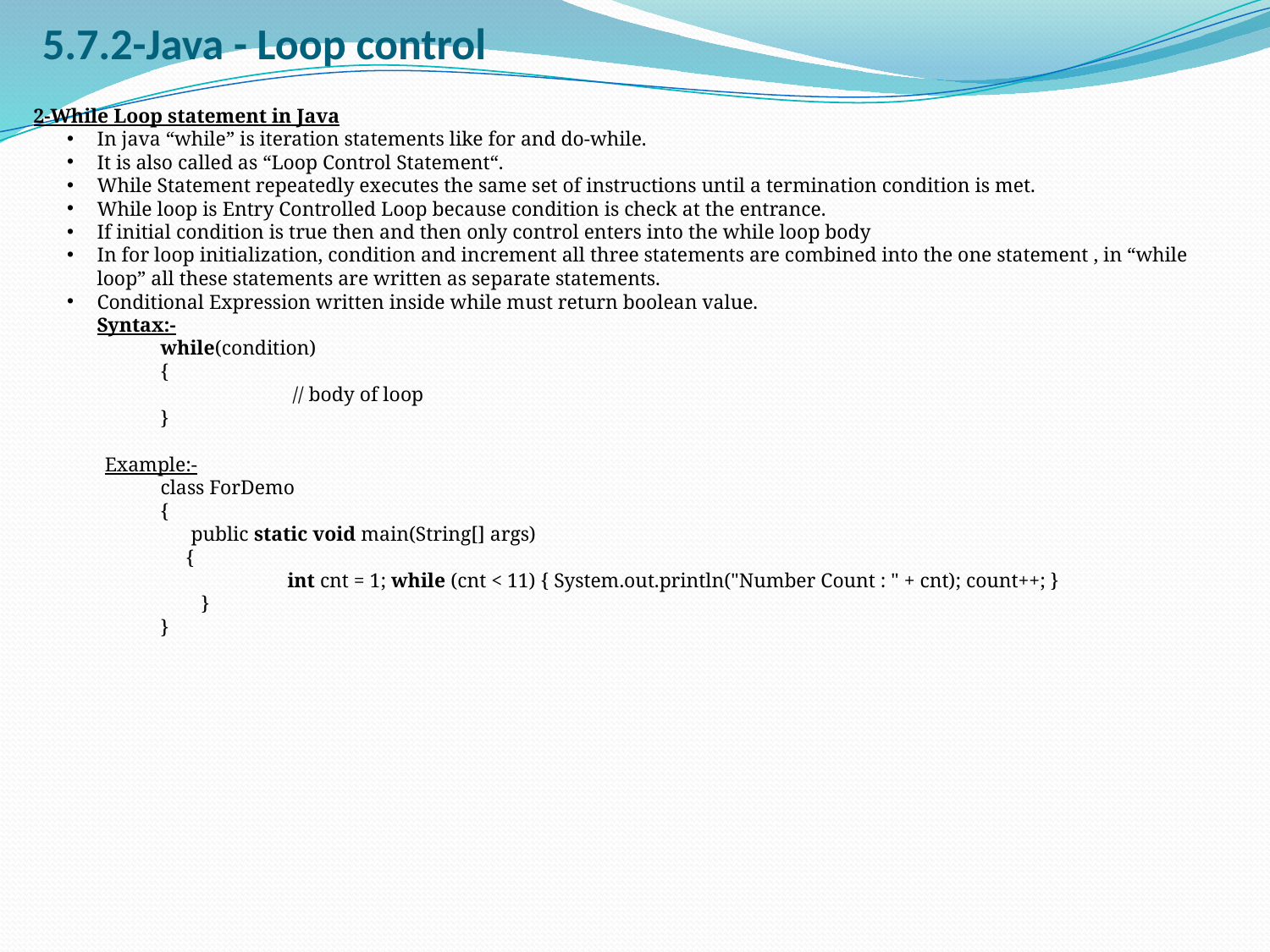

# 5.7.2-Java - Loop control

2-While Loop statement in Java
In java “while” is iteration statements like for and do-while.
It is also called as “Loop Control Statement“.
While Statement repeatedly executes the same set of instructions until a termination condition is met.
While loop is Entry Controlled Loop because condition is check at the entrance.
If initial condition is true then and then only control enters into the while loop body
In for loop initialization, condition and increment all three statements are combined into the one statement , in “while loop” all these statements are written as separate statements.
Conditional Expression written inside while must return boolean value.
Syntax:-
	while(condition)
	{
		 // body of loop
	}

              Example:-
	class ForDemo
	{
	      public static void main(String[] args)
	     {
	     	int cnt = 1; while (cnt < 11) { System.out.println("Number Count : " + cnt); count++; }
                                 }
	}